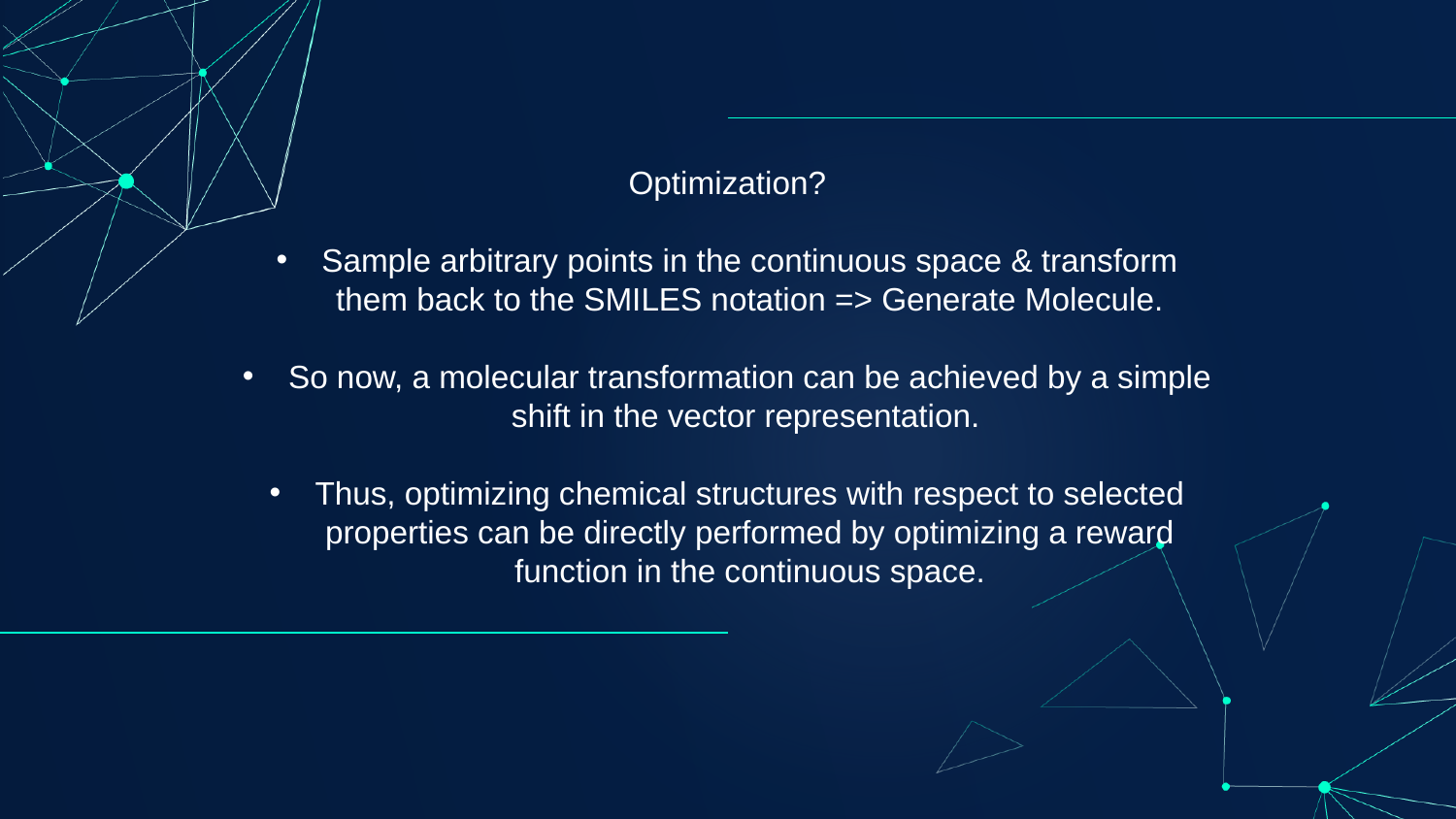

Optimization?

Sample arbitrary points in the continuous space & transform them back to the SMILES notation => Generate Molecule.

So now, a molecular transformation can be achieved by a simple shift in the vector representation.

Thus, optimizing chemical structures with respect to selected properties can be directly performed by optimizing a reward function in the continuous space.